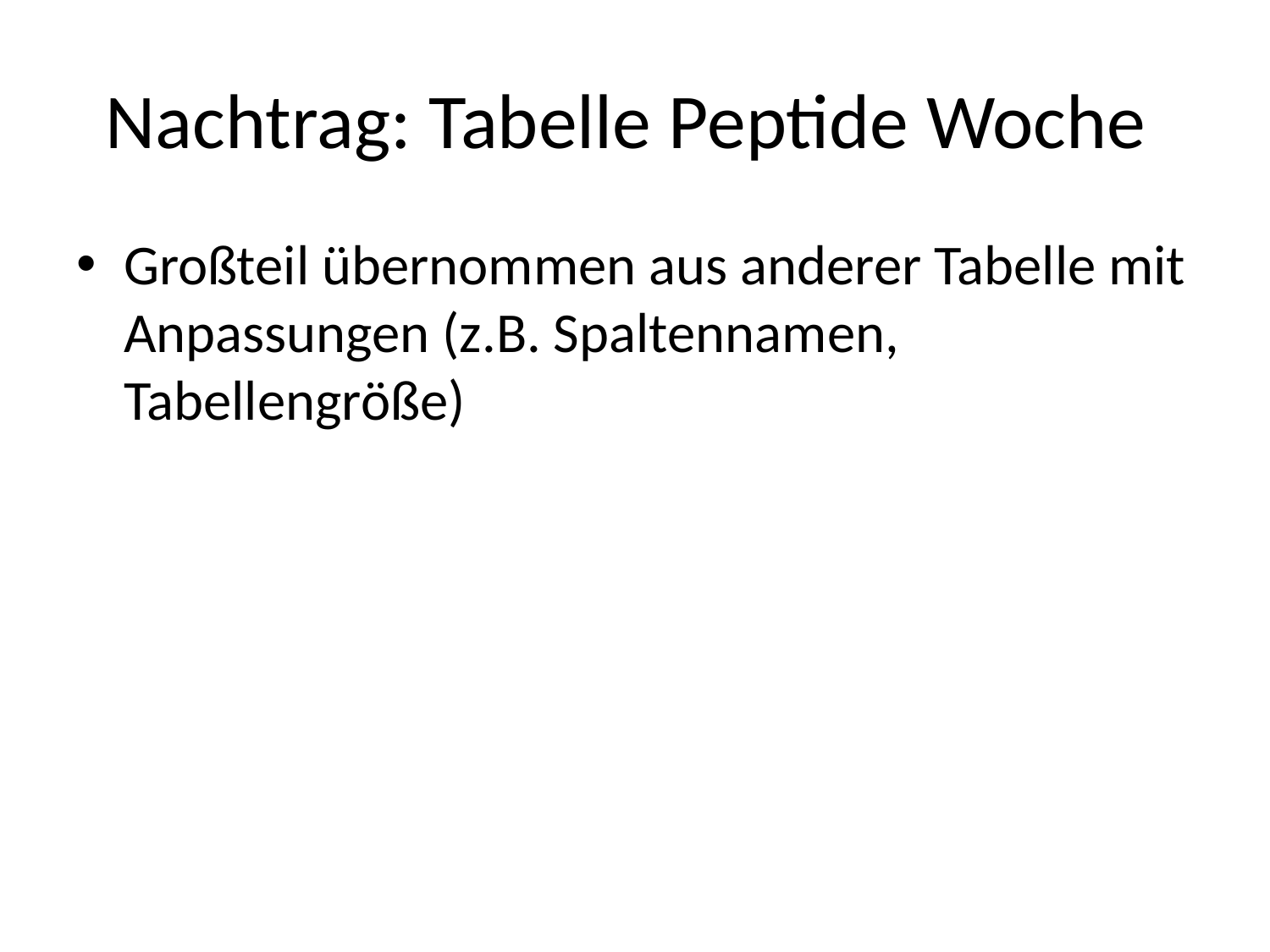

# Nachtrag: Tabelle Peptide Woche
Großteil übernommen aus anderer Tabelle mit Anpassungen (z.B. Spaltennamen, Tabellengröße)